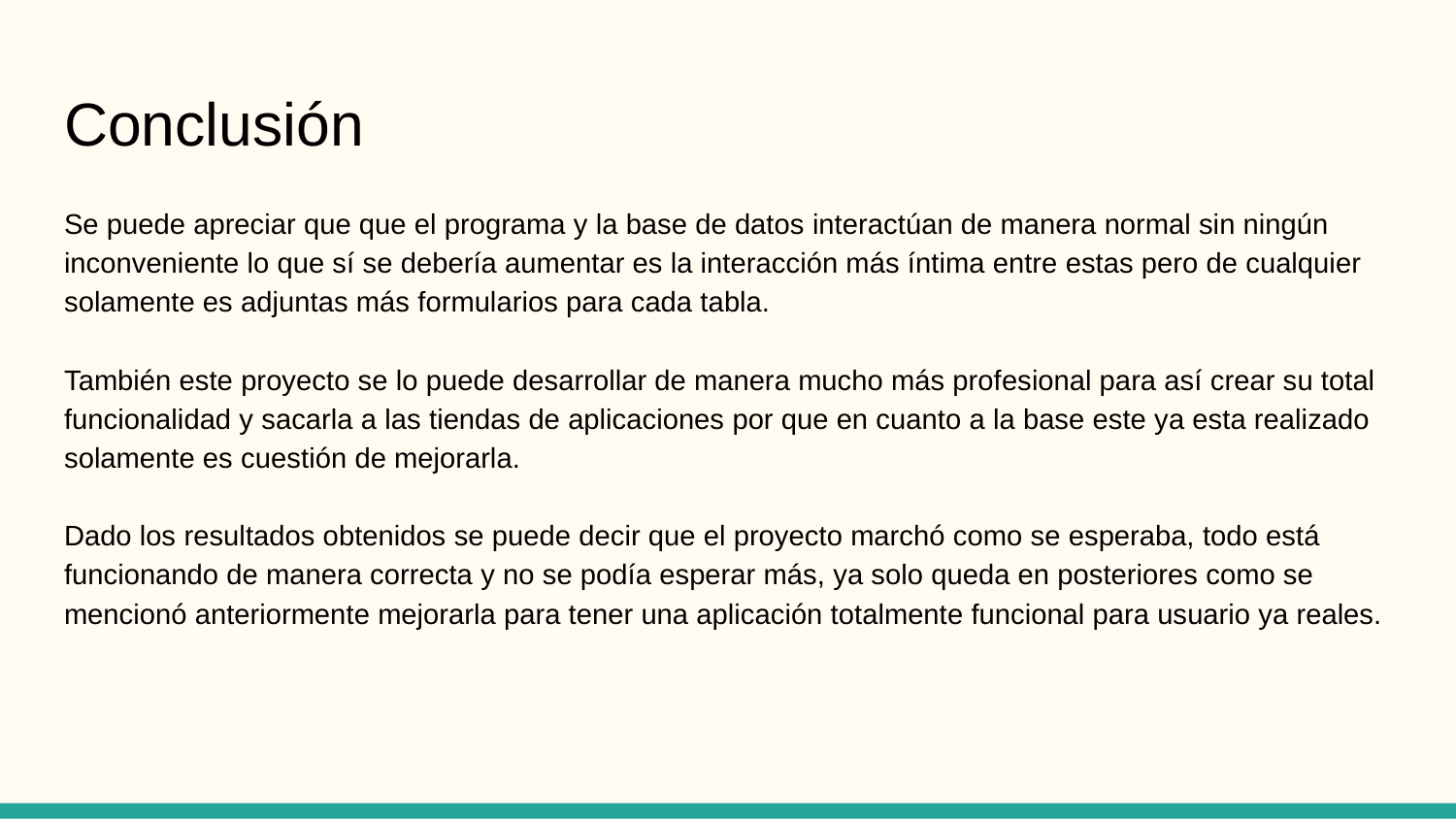

# Conclusión
Se puede apreciar que que el programa y la base de datos interactúan de manera normal sin ningún inconveniente lo que sí se debería aumentar es la interacción más íntima entre estas pero de cualquier solamente es adjuntas más formularios para cada tabla.

También este proyecto se lo puede desarrollar de manera mucho más profesional para así crear su total funcionalidad y sacarla a las tiendas de aplicaciones por que en cuanto a la base este ya esta realizado solamente es cuestión de mejorarla.

Dado los resultados obtenidos se puede decir que el proyecto marchó como se esperaba, todo está funcionando de manera correcta y no se podía esperar más, ya solo queda en posteriores como se mencionó anteriormente mejorarla para tener una aplicación totalmente funcional para usuario ya reales.